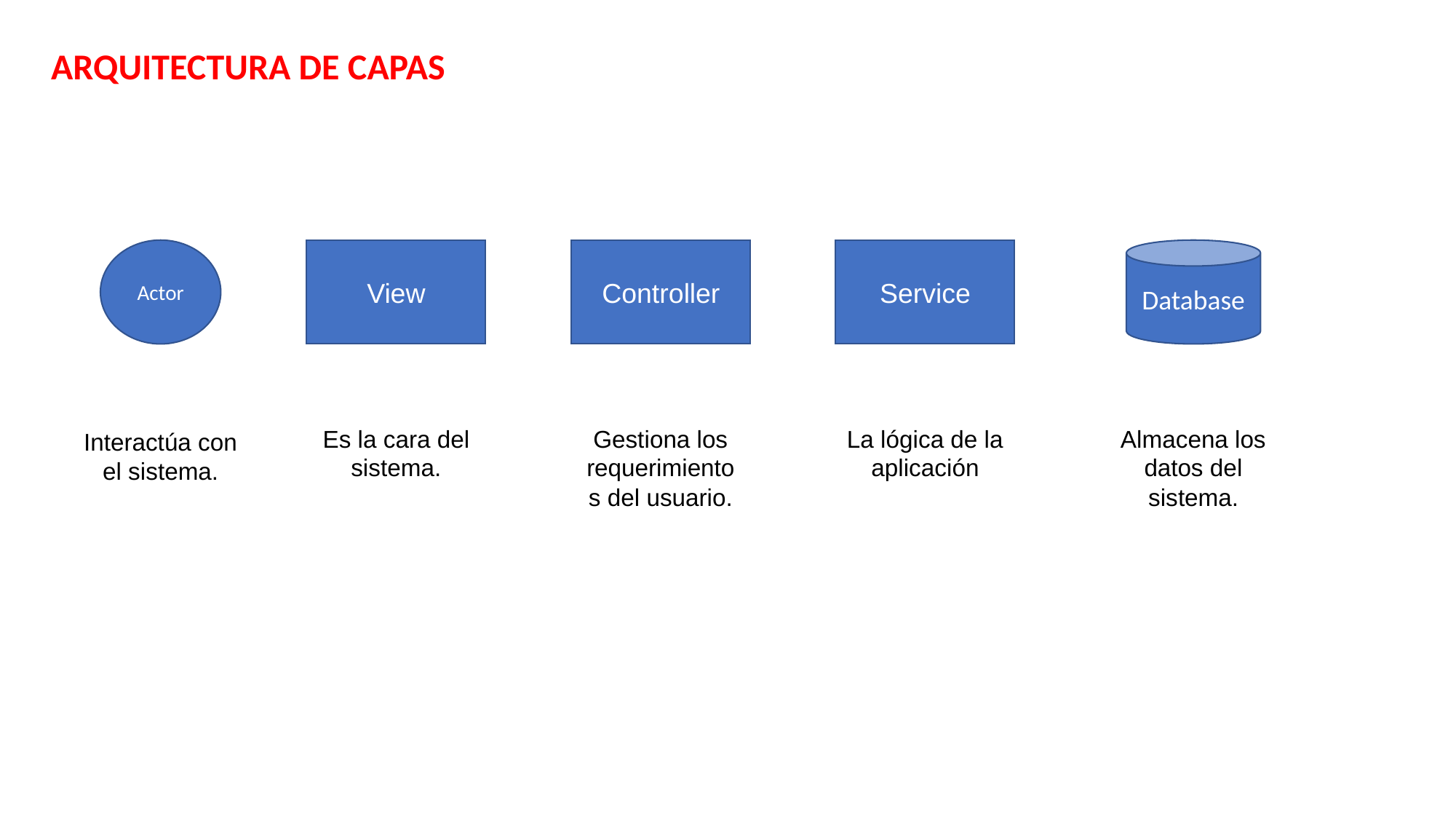

ARQUITECTURA DE CAPAS
Actor
View
Controller
Service
Database
Gestiona los requerimientos del usuario.
Es la cara del sistema.
La lógica de la aplicación
Almacena los datos del sistema.
Interactúa con el sistema.